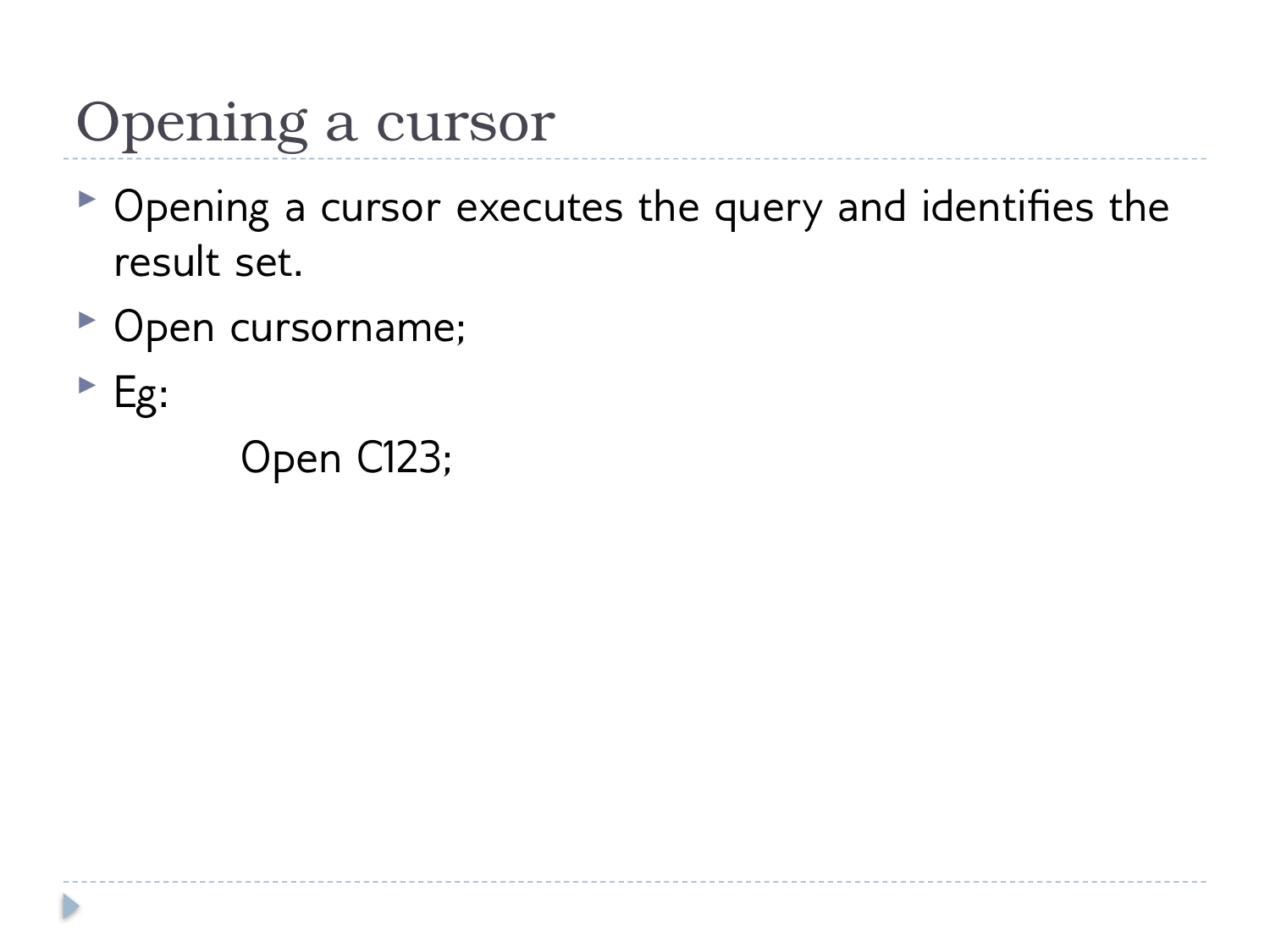

# Opening a cursor
Opening a cursor executes the query and identifies the result set.
Open cursorname;
Eg:
		Open C123;